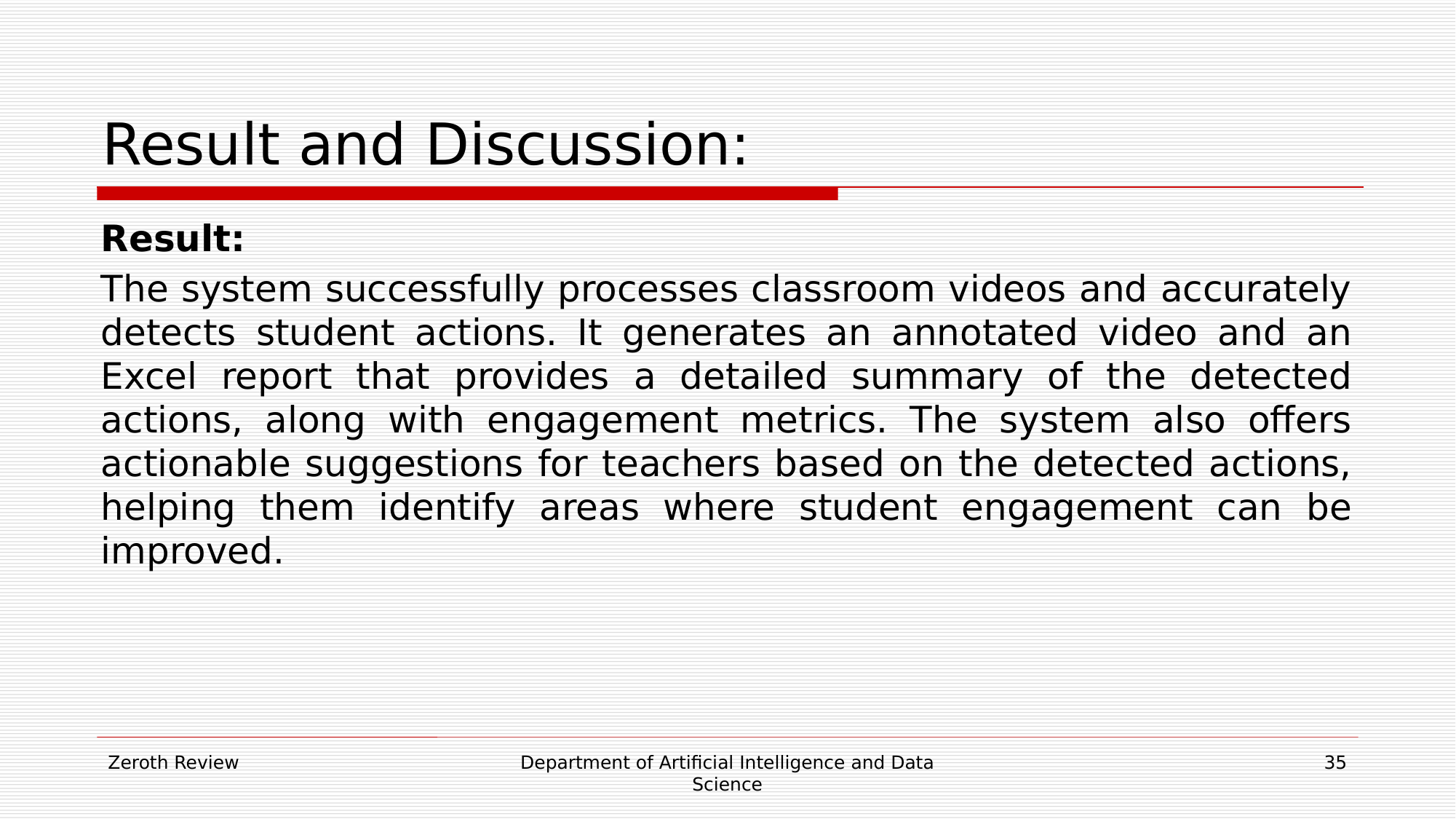

# Result and Discussion:
Result:
The system successfully processes classroom videos and accurately detects student actions. It generates an annotated video and an Excel report that provides a detailed summary of the detected actions, along with engagement metrics. The system also offers actionable suggestions for teachers based on the detected actions, helping them identify areas where student engagement can be improved.

Zeroth Review
Department of Artificial Intelligence and Data Science
35